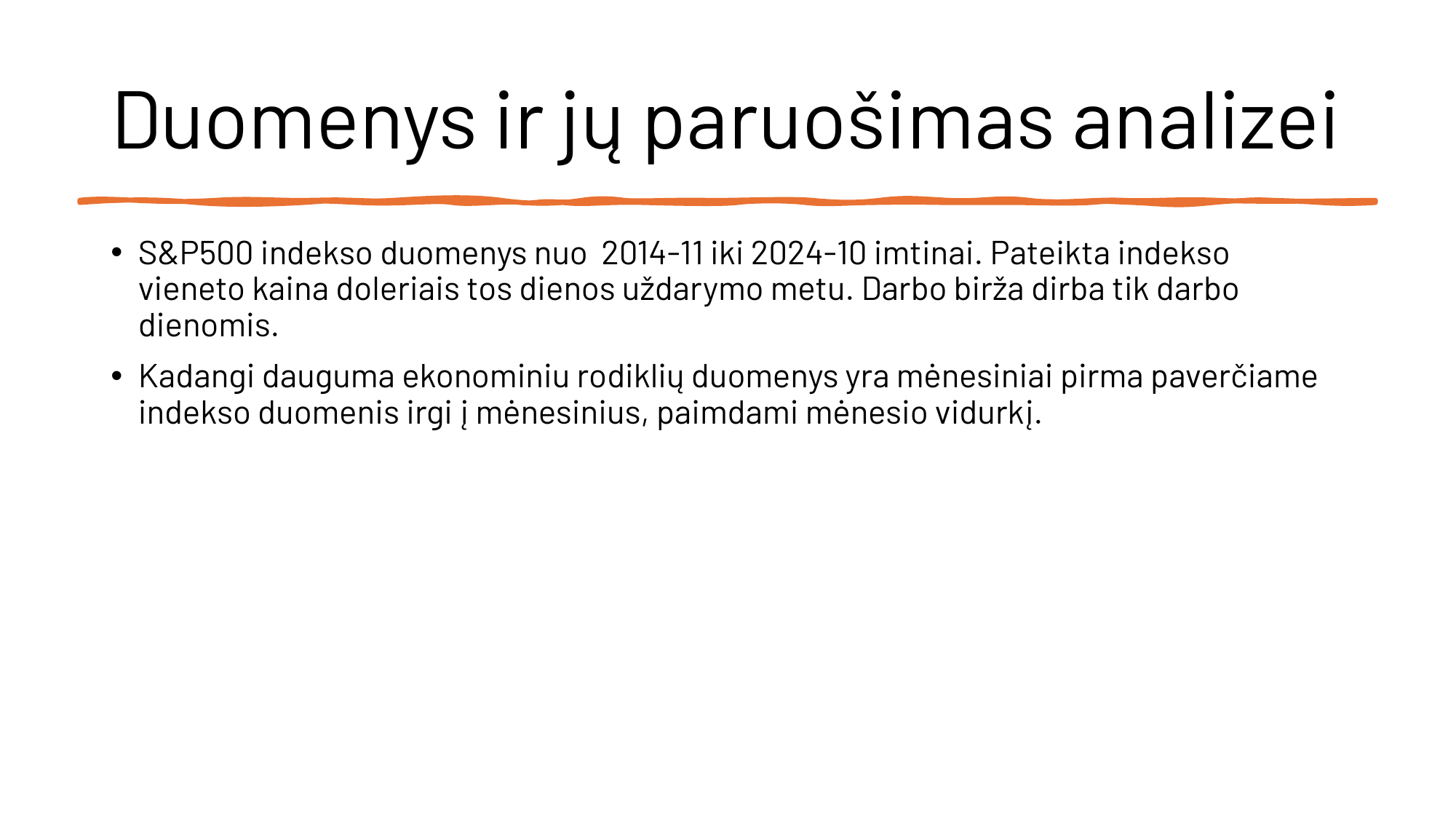

# Duomenys ir jų paruošimas analizei

S&P500 indekso duomenys nuo  2014-11 iki 2024-10 imtinai. Pateikta indekso vieneto kaina doleriais tos dienos uždarymo metu. Darbo birža dirba tik darbo dienomis.
Kadangi dauguma ekonominiu rodiklių duomenys yra mėnesiniai pirma paverčiame indekso duomenis irgi į mėnesinius, paimdami mėnesio vidurkį.